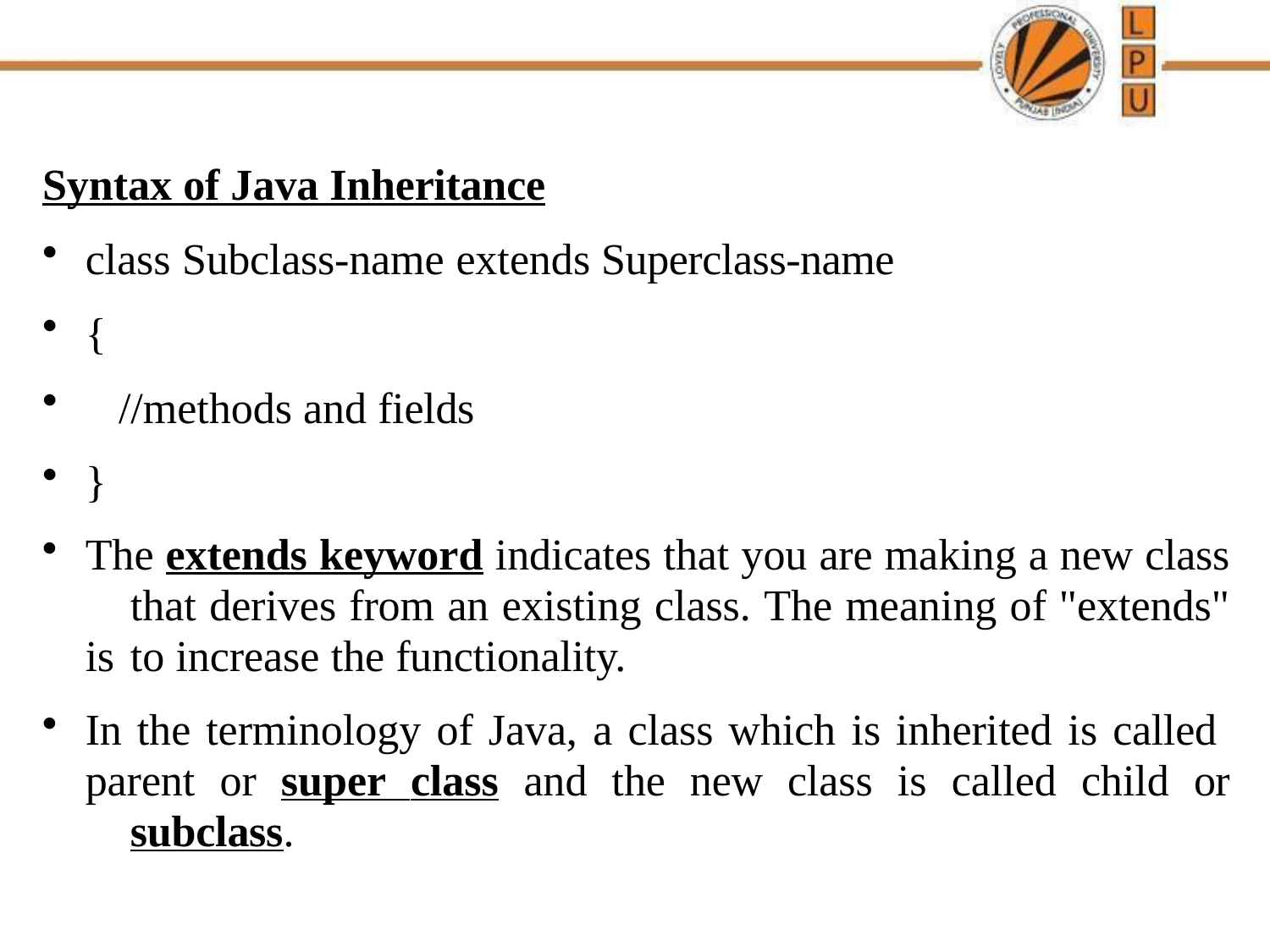

Syntax of Java Inheritance
class Subclass-name extends Superclass-name
{
//methods and fields
}
The extends keyword indicates that you are making a new class 	that derives from an existing class. The meaning of "extends" is 	to increase the functionality.
In the terminology of Java, a class which is inherited is called 	parent  or  super  class  and  the  new  class  is  called  child  or 	subclass.